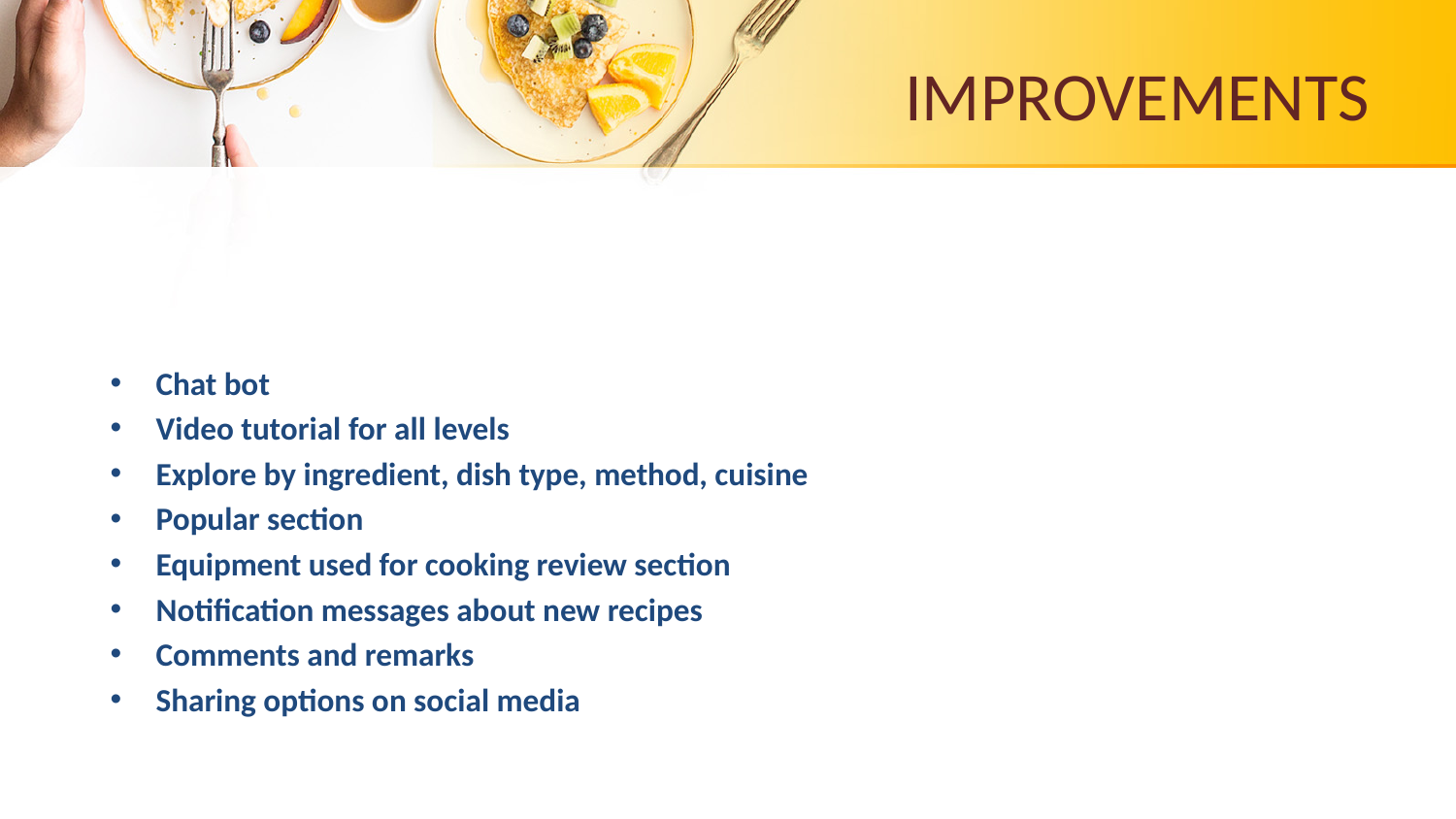

# IMPROVEMENTS
Chat bot
Video tutorial for all levels
Explore by ingredient, dish type, method, cuisine
Popular section
Equipment used for cooking review section
Notification messages about new recipes
Comments and remarks
Sharing options on social media